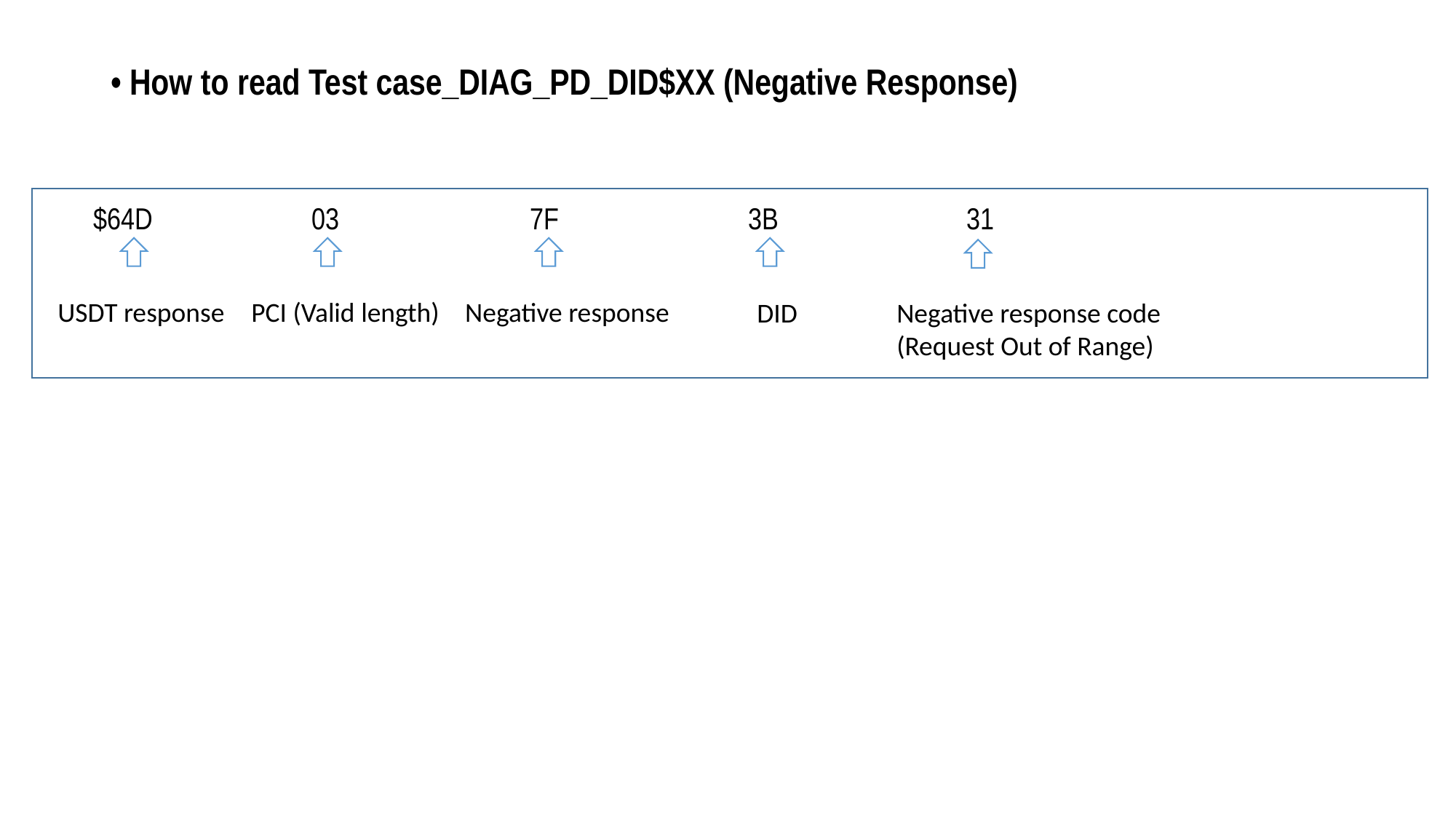

# • How to read Test case_DIAG_PD_DID$XX (Negative Response)

$64D		03		7F		3B		31

USDT response
PCI (Valid length)
Negative response
Negative response code (Request Out of Range)
DID